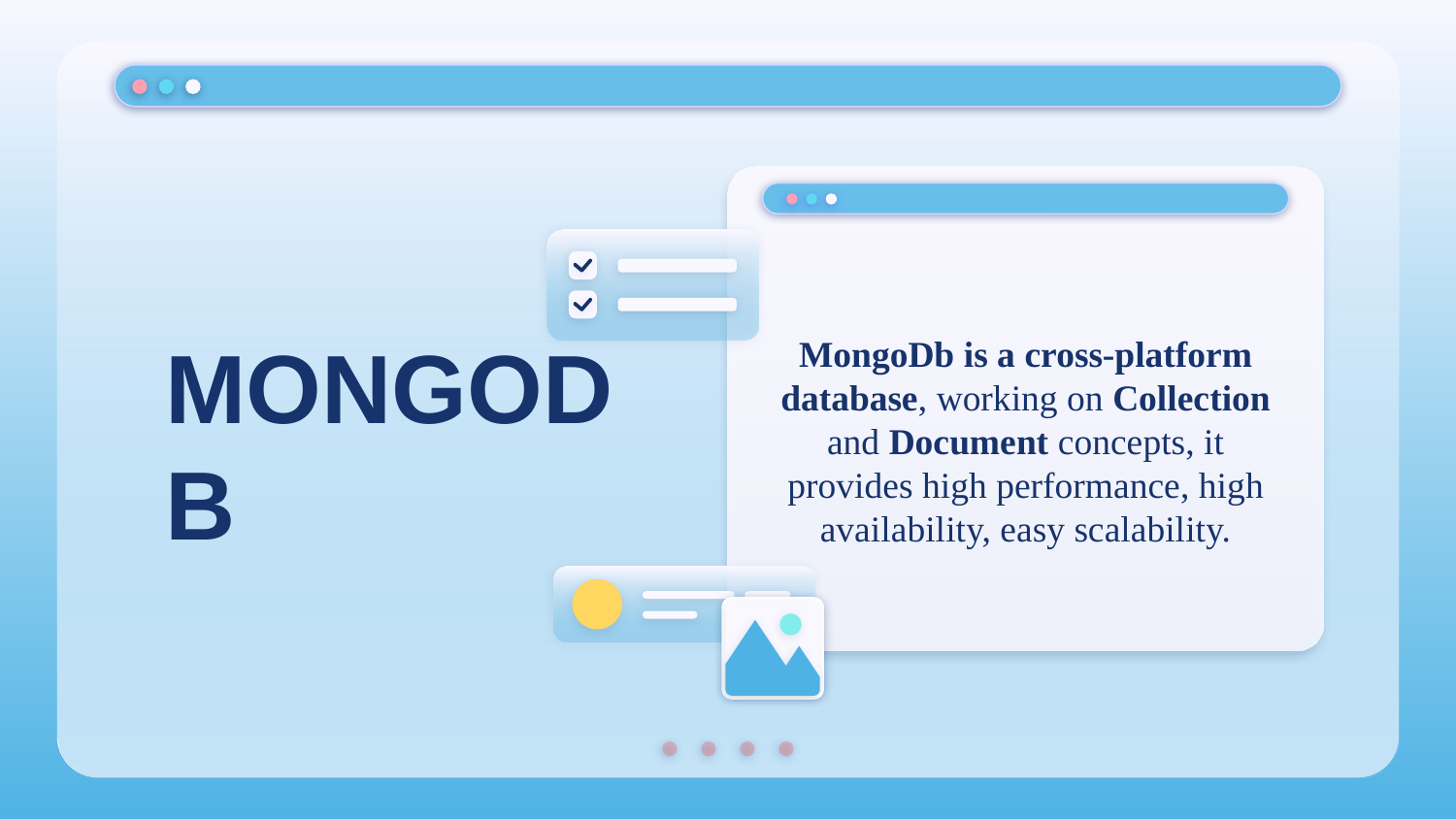

MongoDb is a cross-platform database, working on Collection and Document concepts, it provides high performance, high availability, easy scalability.

# MONGODB